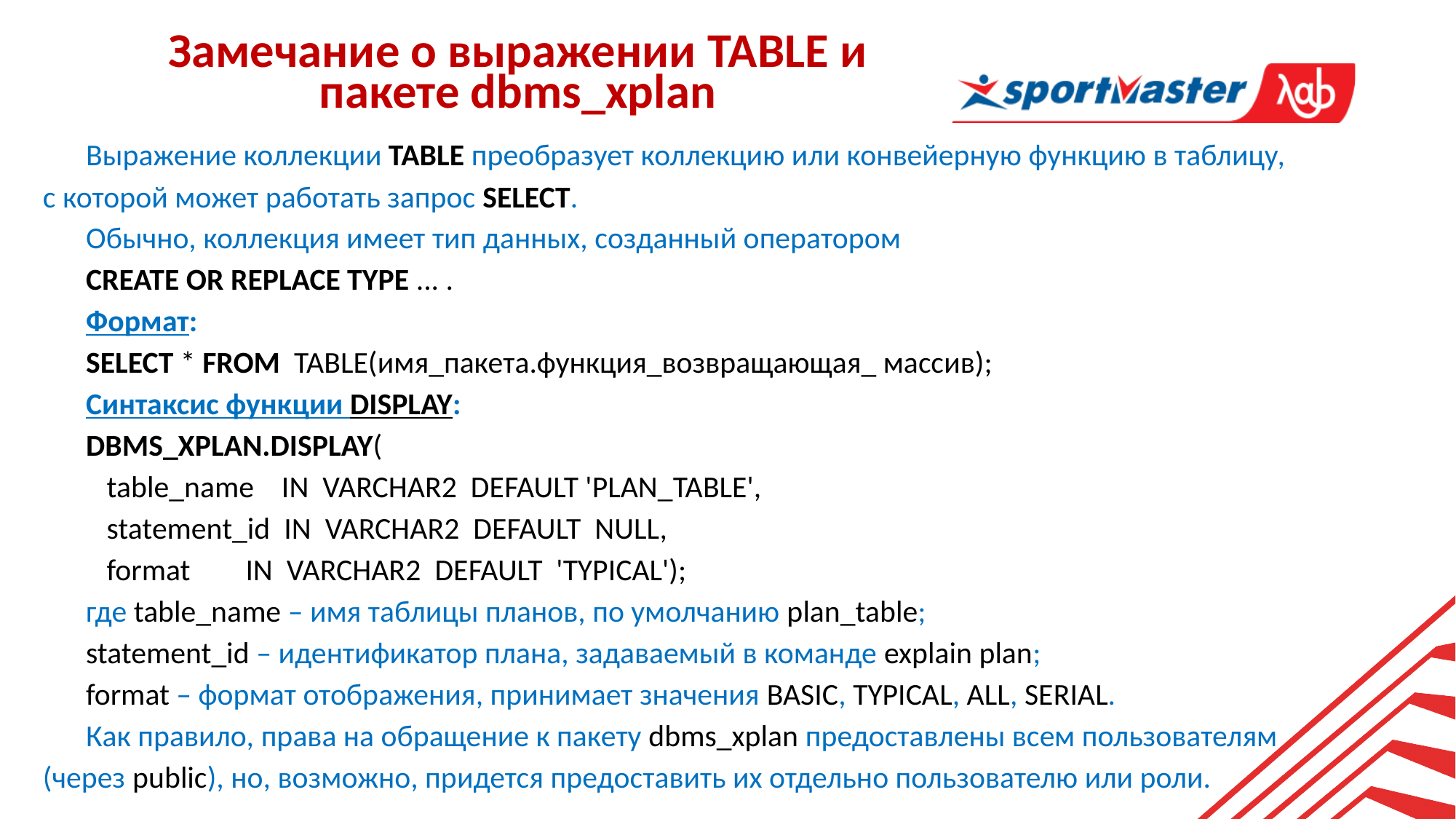

Замечание о выражении TABLE и пакете dbms_xplan
Выражение коллекции TABLE преобразует коллекцию или конвейерную функцию в таблицу, с которой может работать запрос SELECT.
Обычно, коллекция имеет тип данных, созданный оператором
CREATE OR REPLACE TYPE ... .
Формат:
SELECT * FROM  TABLE(имя_пакета.функция_возвращающая_ массив);
Синтаксис функции DISPLAY:
DBMS_XPLAN.DISPLAY(
   table_name    IN  VARCHAR2  DEFAULT 'PLAN_TABLE',
   statement_id  IN  VARCHAR2  DEFAULT  NULL,
   format        IN  VARCHAR2  DEFAULT  'TYPICAL');
где table_name – имя таблицы планов, по умолчанию plan_table;
statement_id – идентификатор плана, задаваемый в команде explain plan;
format – формат отображения, принимает значения BASIC, TYPICAL, ALL, SERIAL.
Как правило, права на обращение к пакету dbms_xplan предоставлены всем пользователям (через public), но, возможно, придется предоставить их отдельно пользователю или роли.